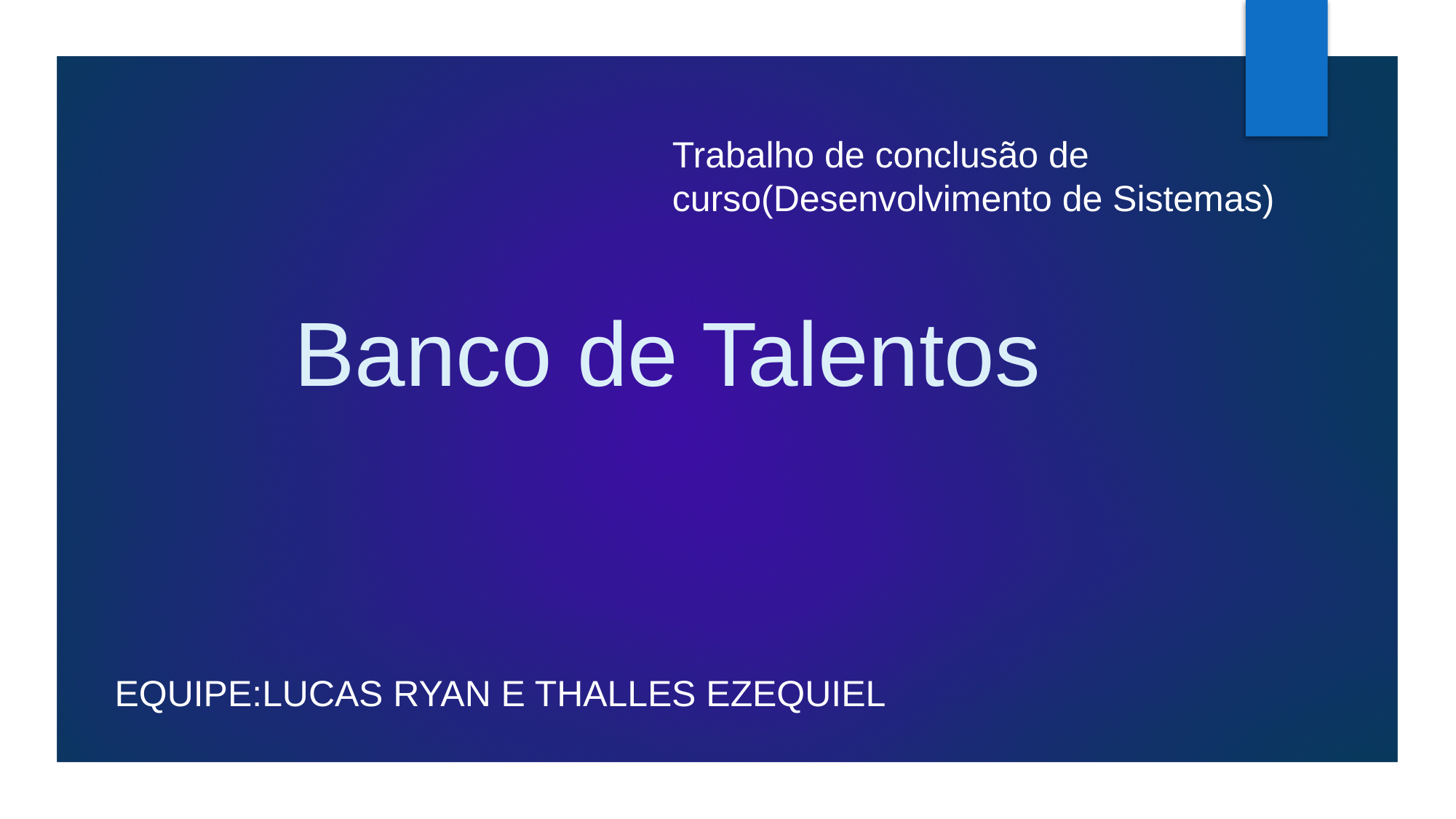

Trabalho de conclusão de curso(Desenvolvimento de Sistemas)
# Banco de Talentos
EQUIPE:LUCAS RYAN E THALLES EZEQUIEL